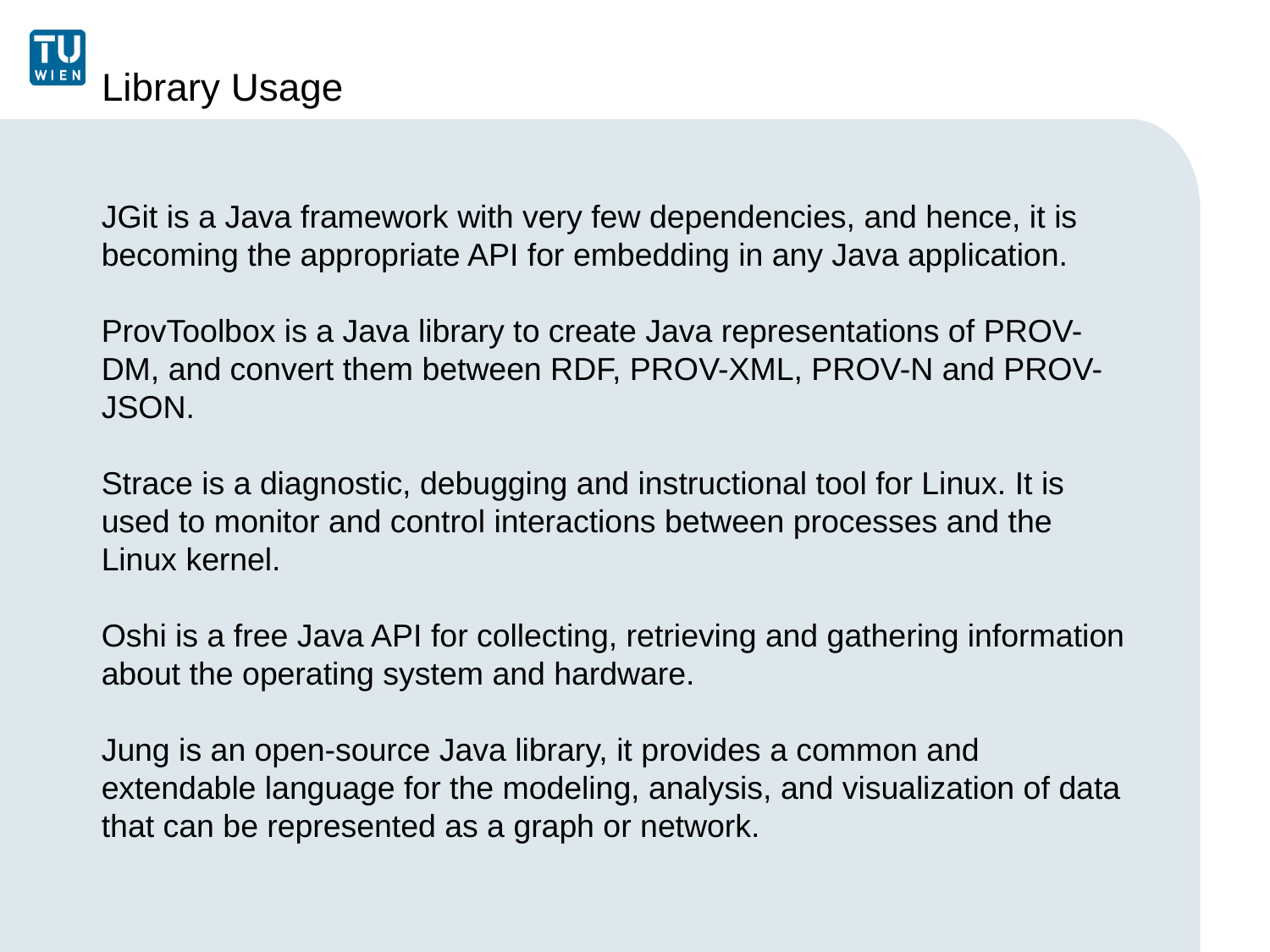

Library Usage
JGit is a Java framework with very few dependencies, and hence, it is becoming the appropriate API for embedding in any Java application.

ProvToolbox is a Java library to create Java representations of PROV-DM, and convert them between RDF, PROV-XML, PROV-N and PROV-JSON.

Strace is a diagnostic, debugging and instructional tool for Linux. It is used to monitor and control interactions between processes and the Linux kernel.

Oshi is a free Java API for collecting, retrieving and gathering information about the operating system and hardware.

Jung is an open-source Java library, it provides a common and extendable language for the modeling, analysis, and visualization of data that can be represented as a graph or network.